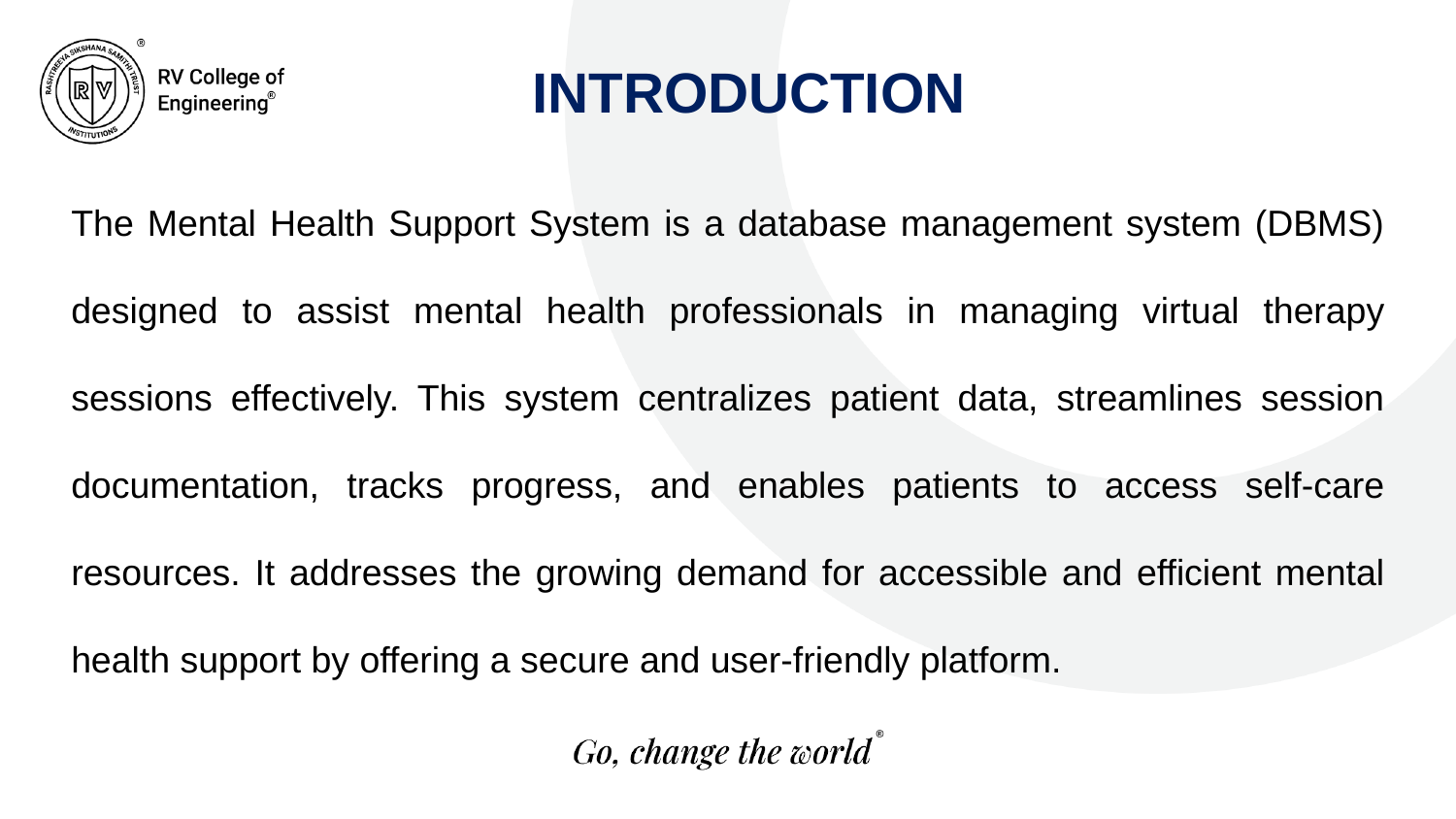

INTRODUCTION

The Mental Health Support System is a database management system (DBMS) designed to assist mental health professionals in managing virtual therapy sessions effectively. This system centralizes patient data, streamlines session documentation, tracks progress, and enables patients to access self-care resources. It addresses the growing demand for accessible and efficient mental health support by offering a secure and user-friendly platform.